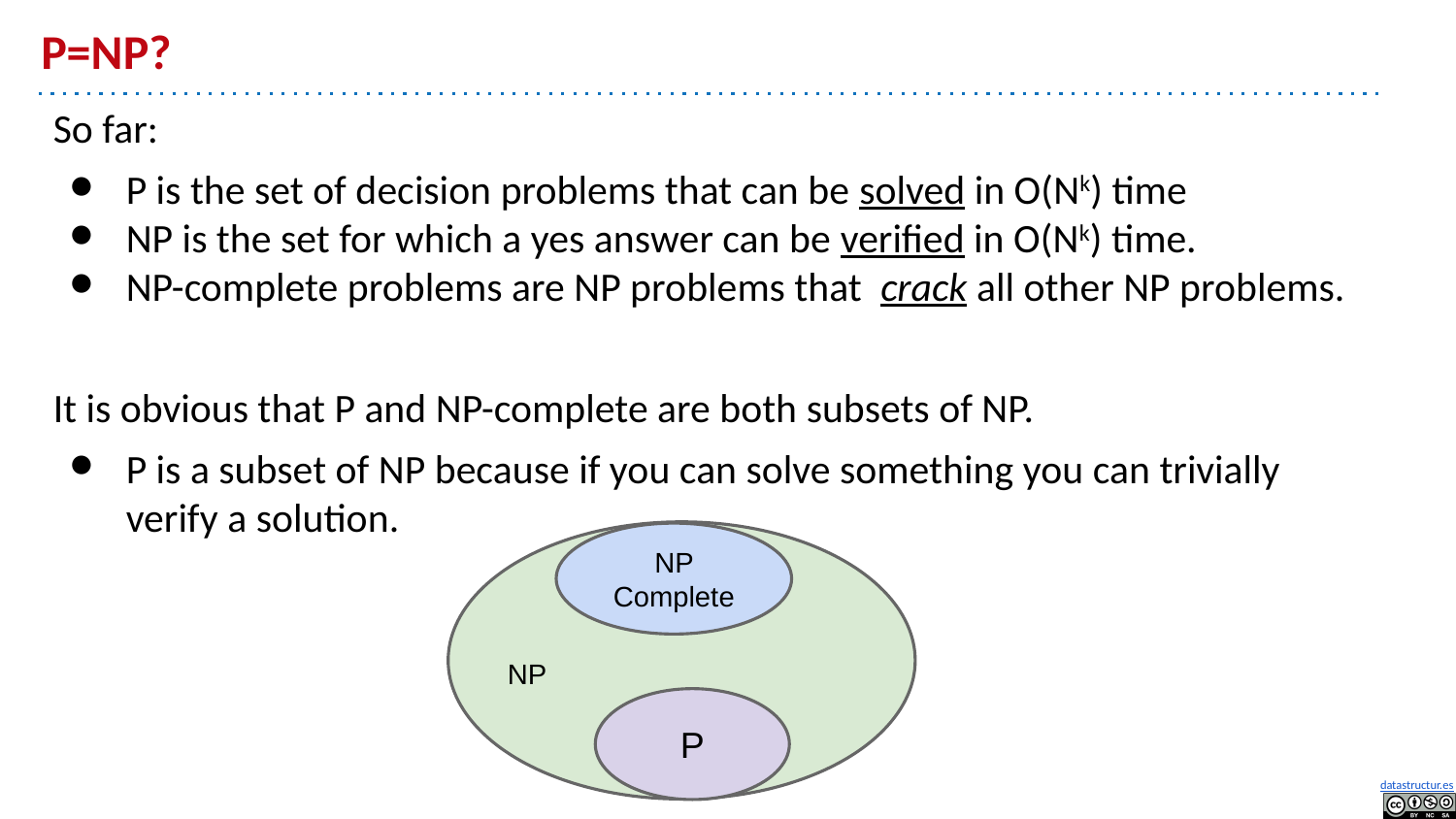

# P=NP?
So far:
P is the set of decision problems that can be solved in O(Nk) time
NP is the set for which a yes answer can be verified in O(Nk) time.
NP-complete problems are NP problems that  crack all other NP problems.

It is obvious that P and NP-complete are both subsets of NP.
P is a subset of NP because if you can solve something you can trivially verify a solution.

NP Complete
NP
P